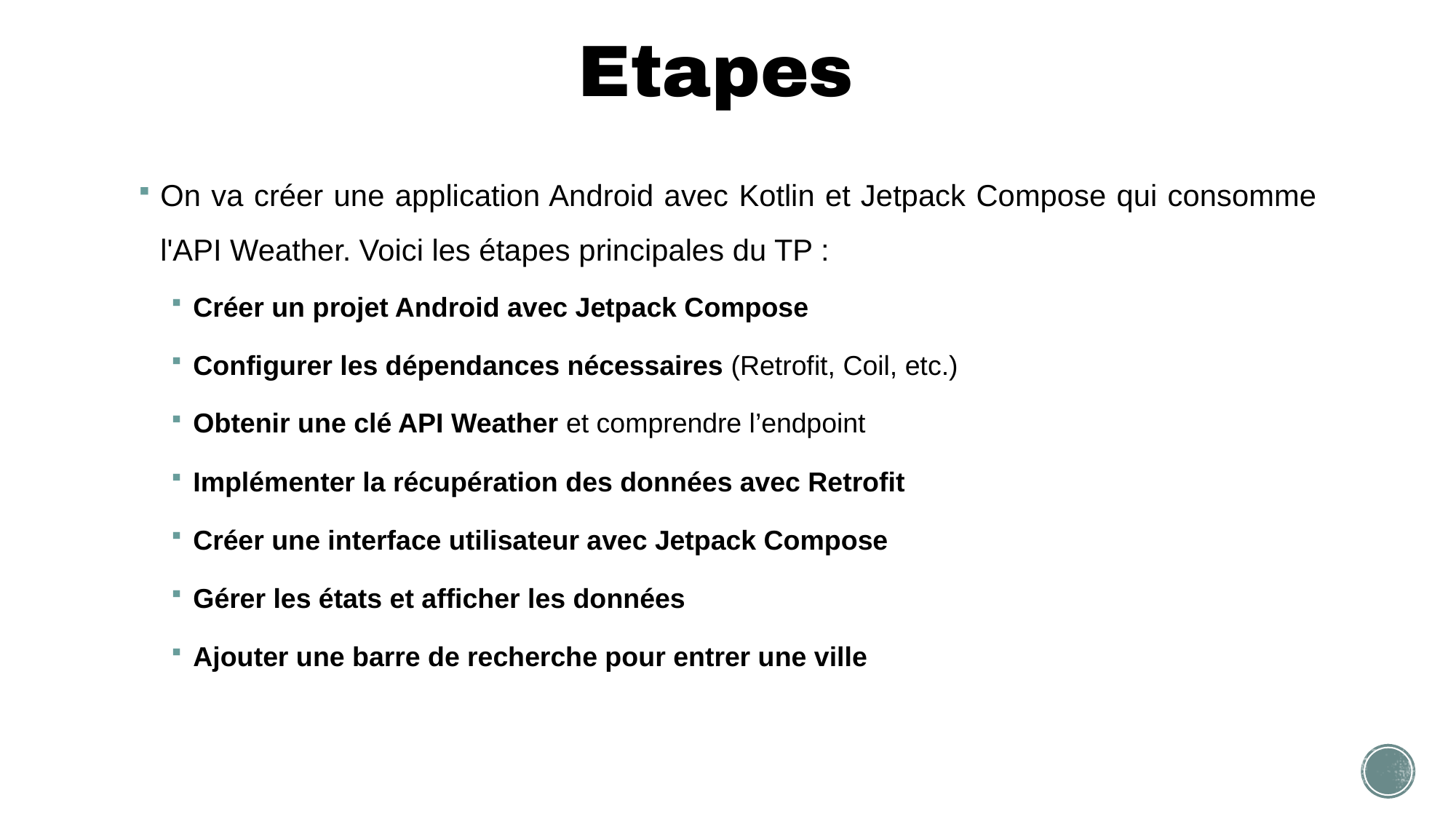

# Etapes
On va créer une application Android avec Kotlin et Jetpack Compose qui consomme l'API Weather. Voici les étapes principales du TP :
Créer un projet Android avec Jetpack Compose
Configurer les dépendances nécessaires (Retrofit, Coil, etc.)
Obtenir une clé API Weather et comprendre l’endpoint
Implémenter la récupération des données avec Retrofit
Créer une interface utilisateur avec Jetpack Compose
Gérer les états et afficher les données
Ajouter une barre de recherche pour entrer une ville